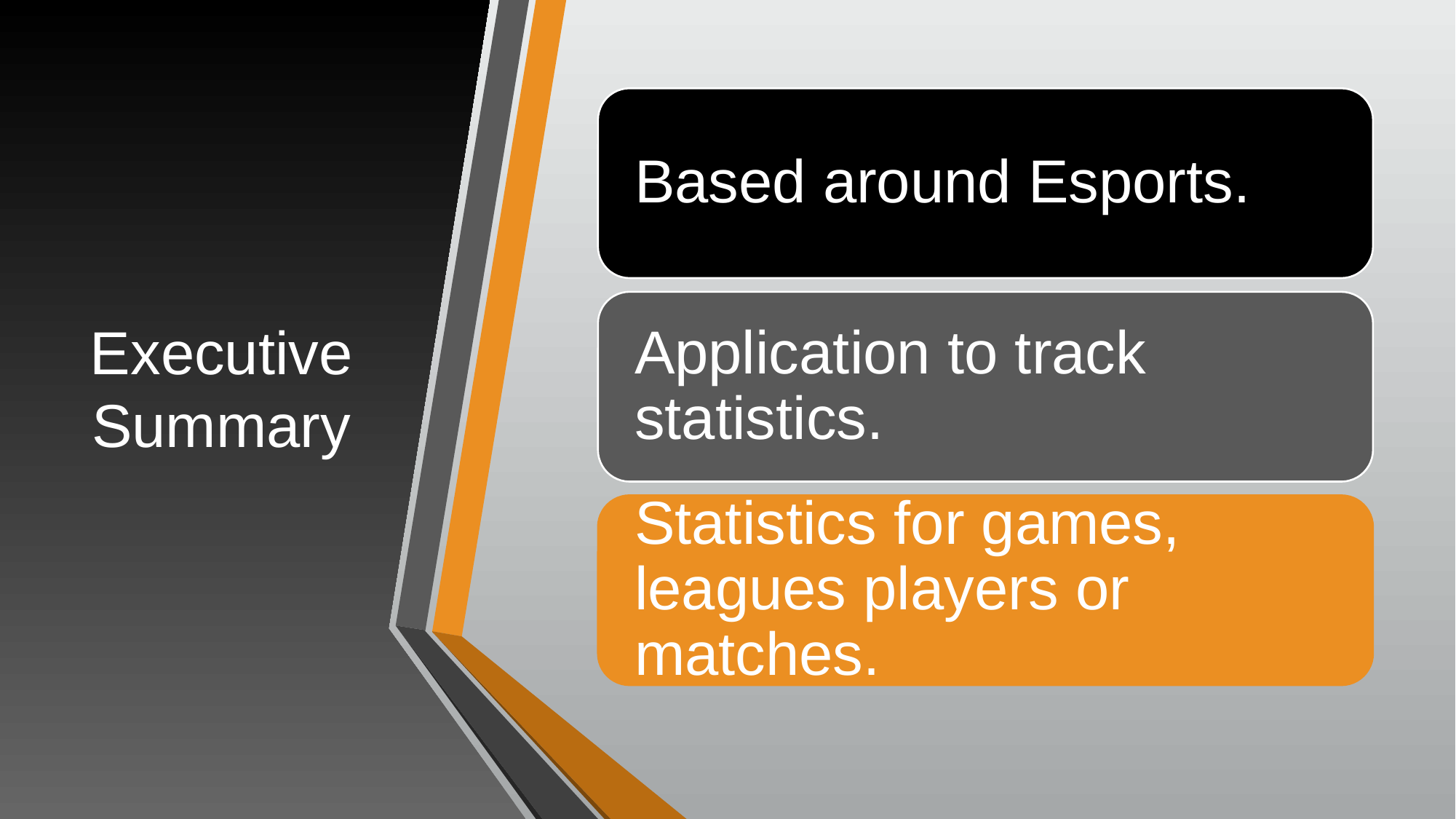

# Executive Summary
Based around Esports.
Application to track statistics.
Statistics for games, leagues players or matches.